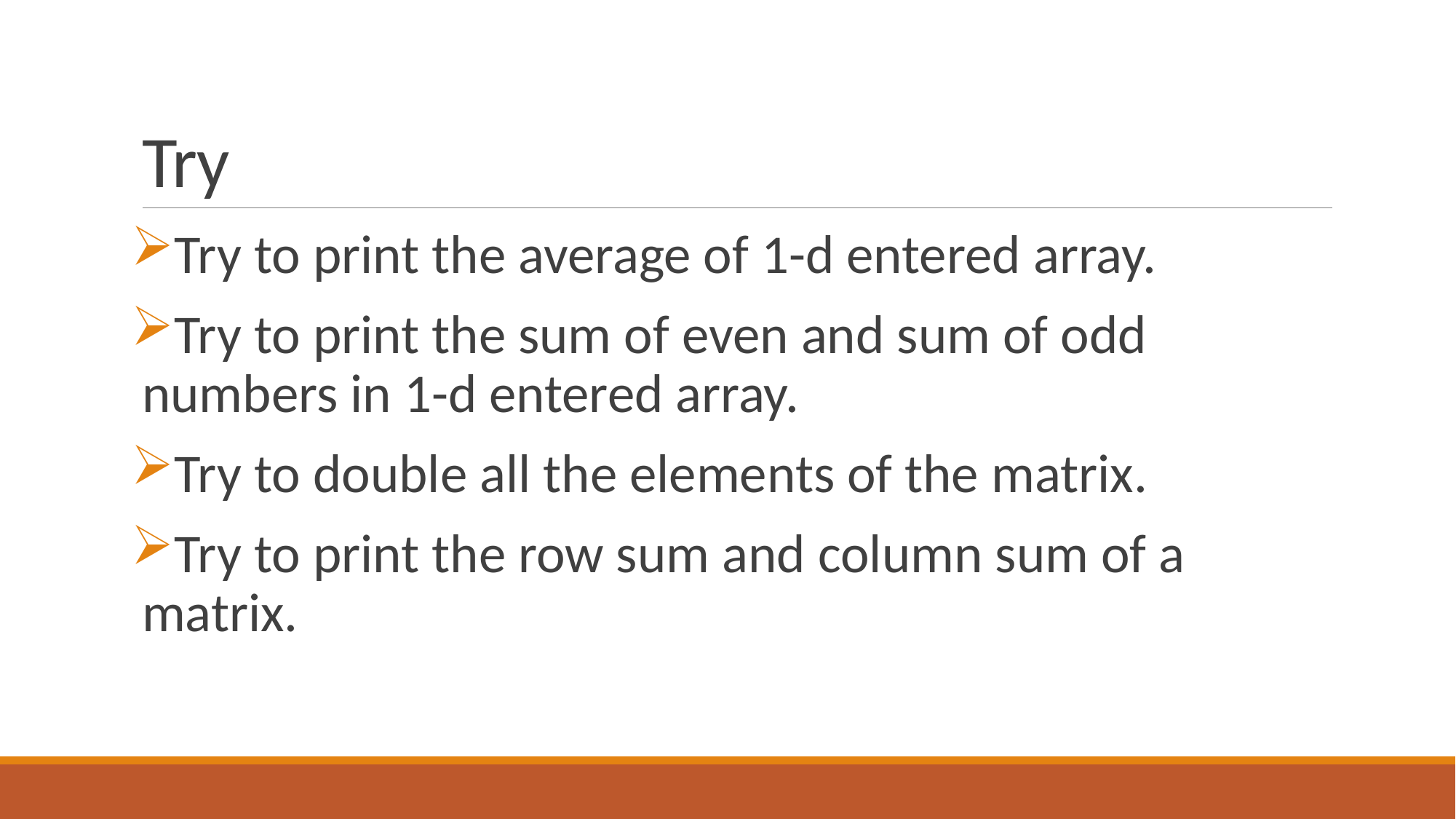

# Try
Try to print the average of 1-d entered array.
Try to print the sum of even and sum of odd  numbers in 1-d entered array.
Try to double all the elements of the matrix.
Try to print the row sum and column sum of a matrix.